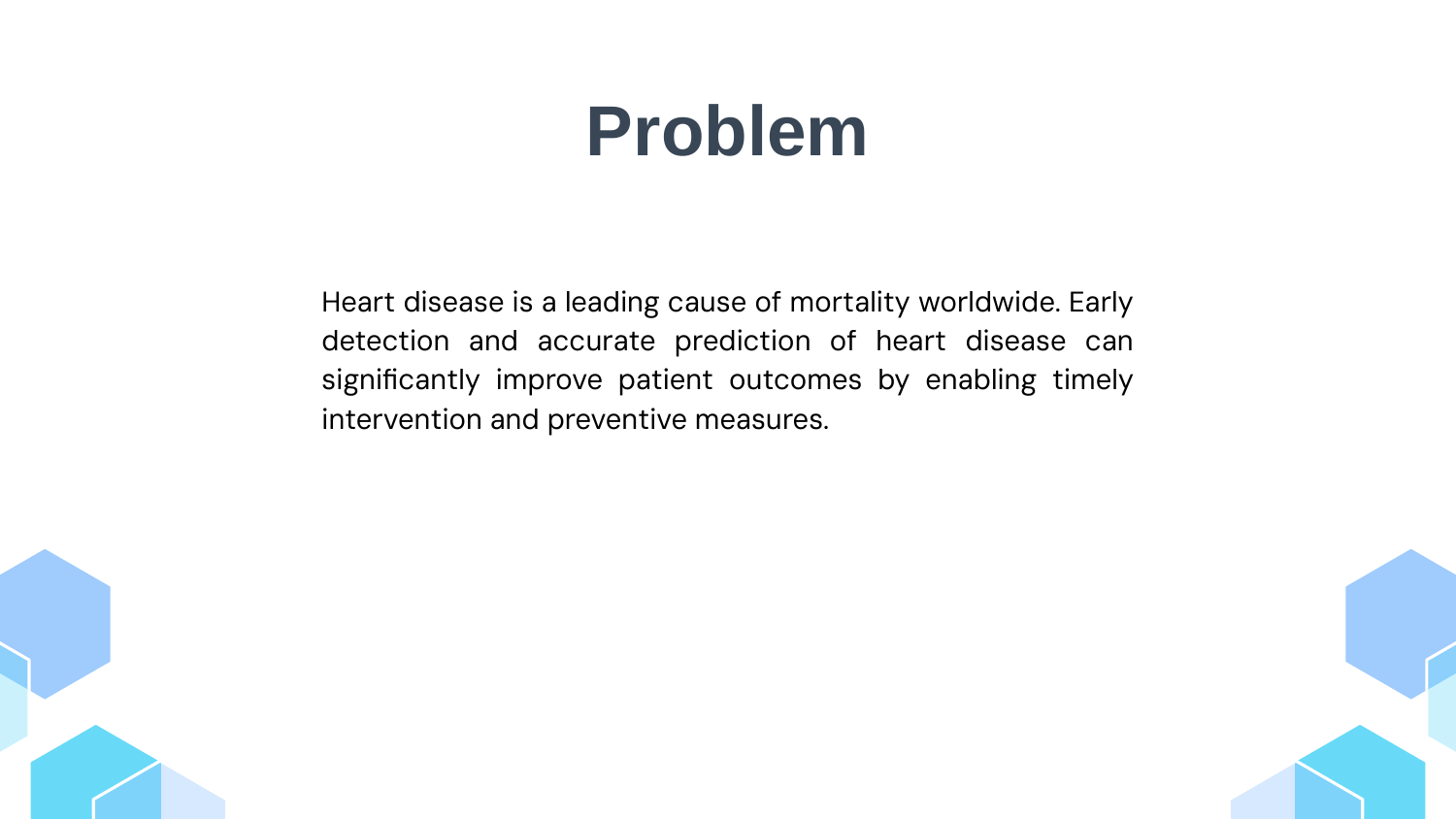

# Problem
Heart disease is a leading cause of mortality worldwide. Early detection and accurate prediction of heart disease can significantly improve patient outcomes by enabling timely intervention and preventive measures.